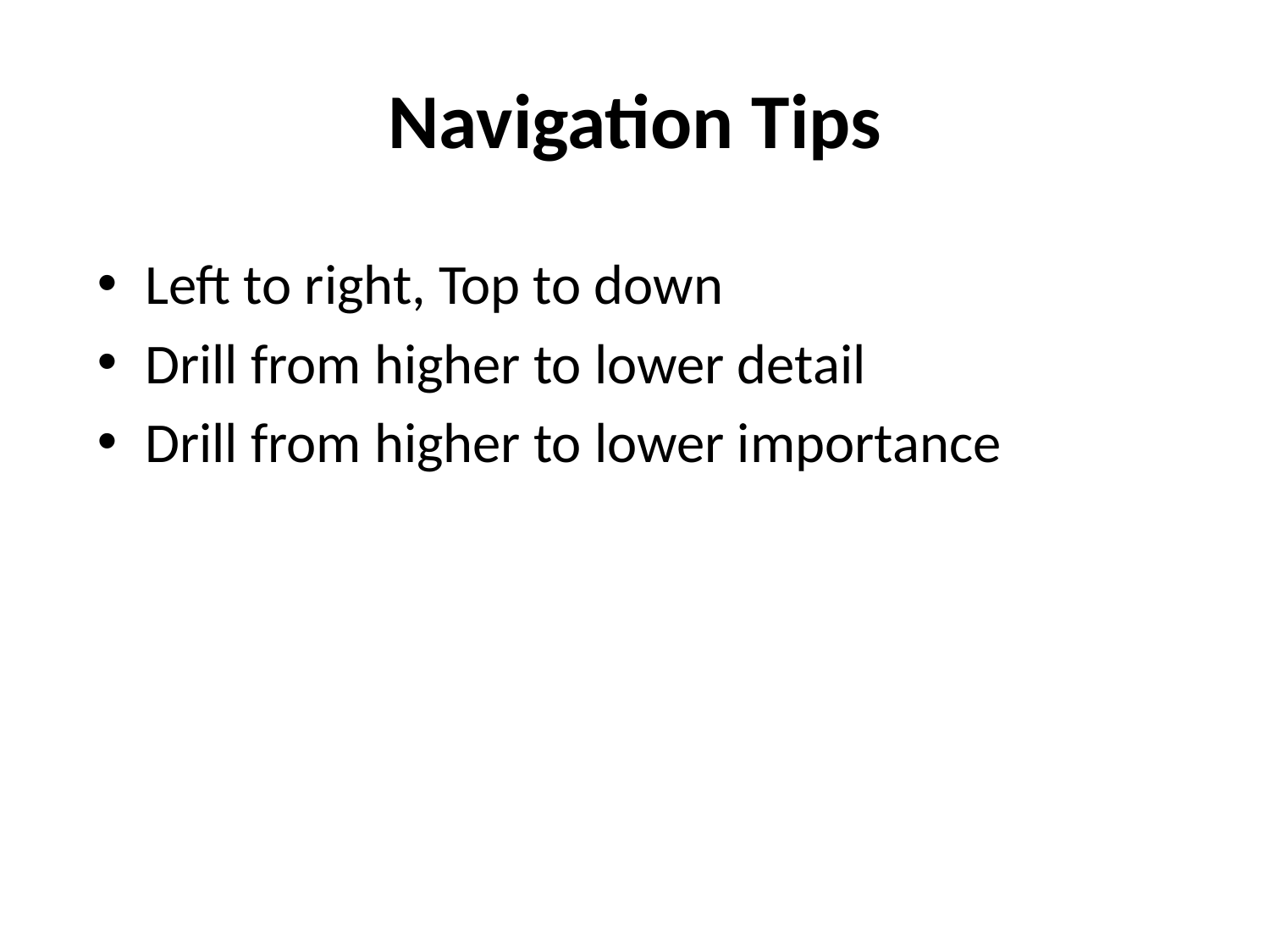

# Navigation Tips

Left to right, Top to down
Drill from higher to lower detail
Drill from higher to lower importance